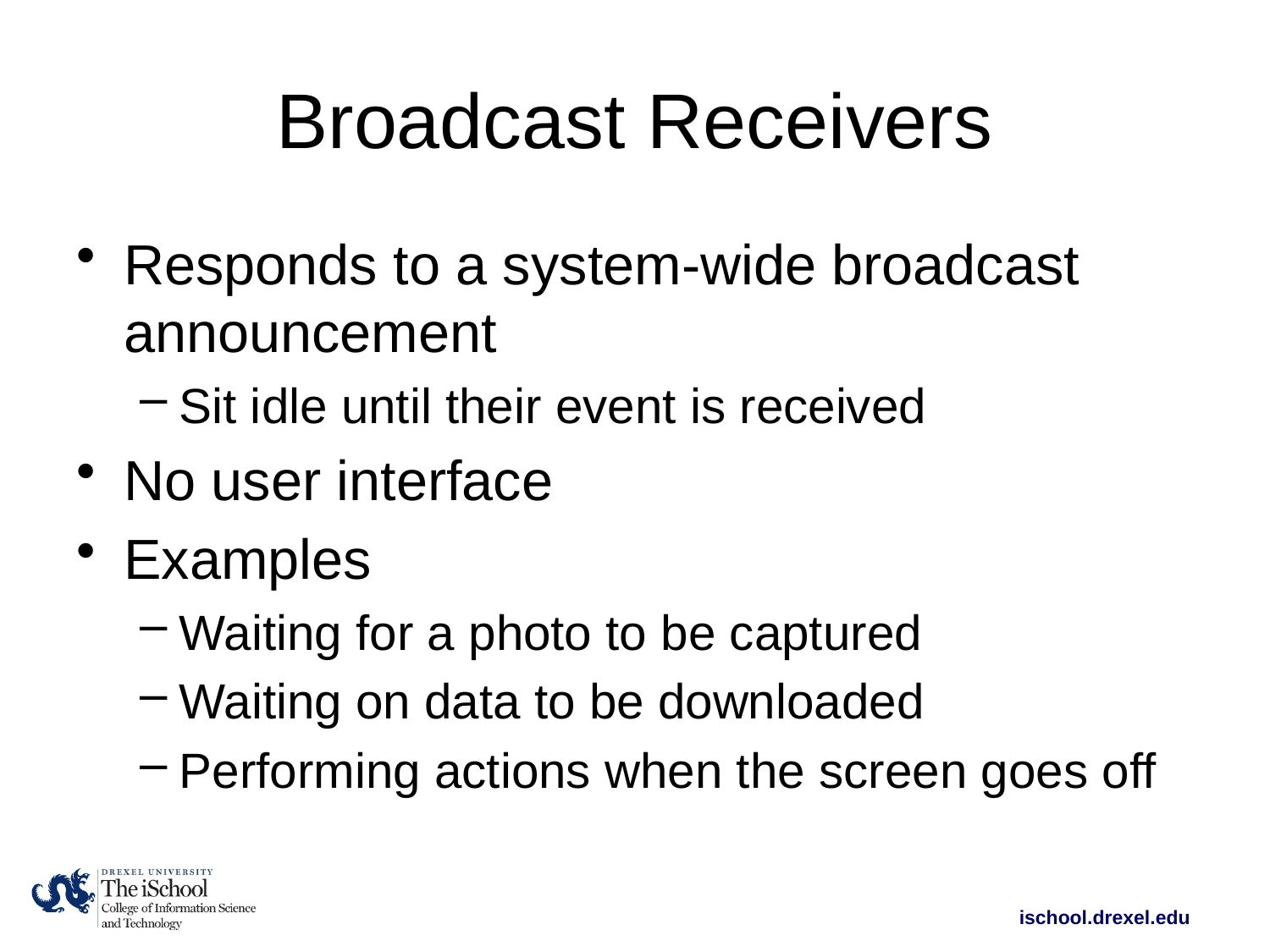

# Broadcast Receivers
Responds to a system-wide broadcast announcement
Sit idle until their event is received
No user interface
Examples
Waiting for a photo to be captured
Waiting on data to be downloaded
Performing actions when the screen goes off